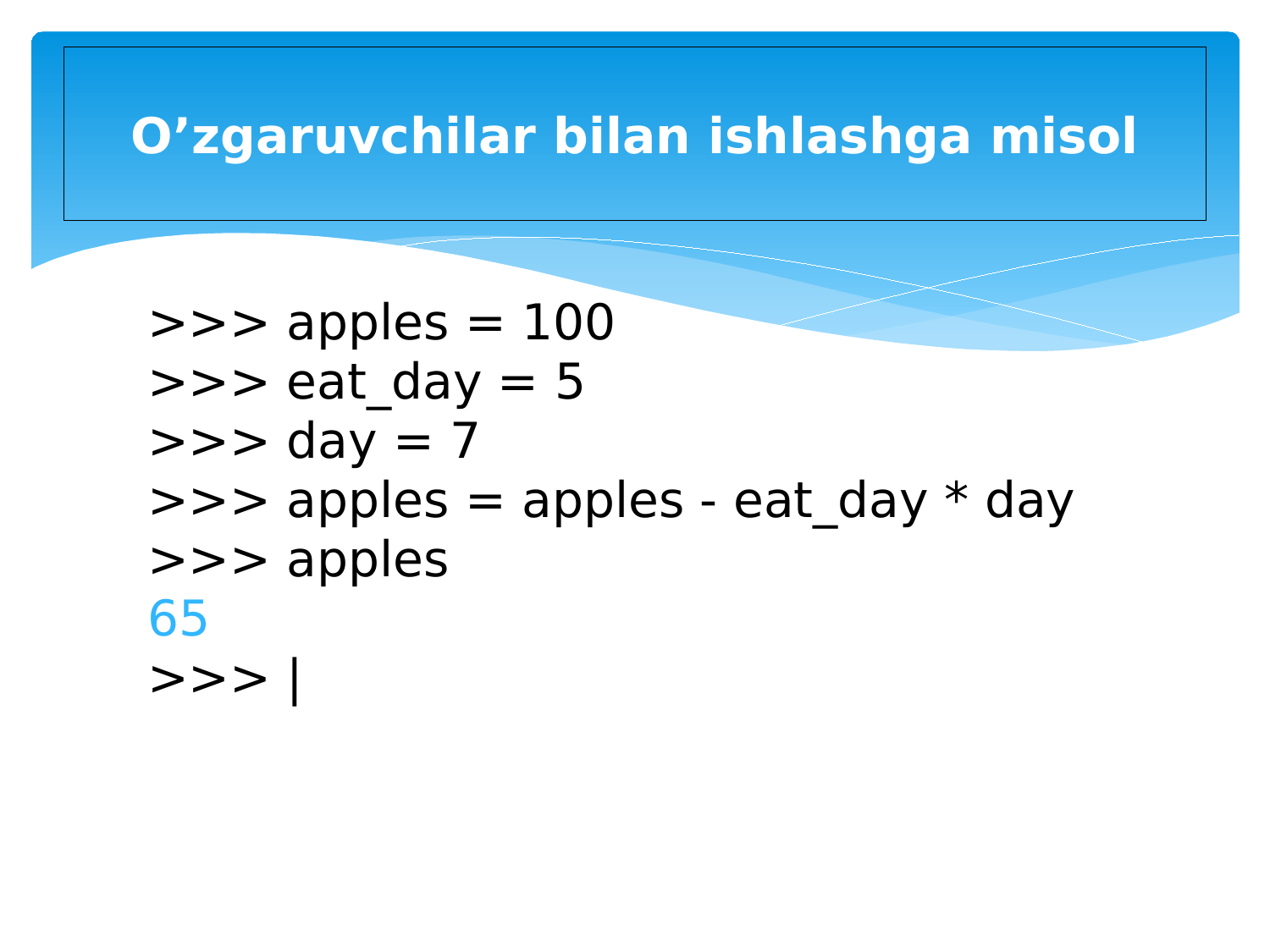

# O’zgaruvchilar bilan ishlashga misol
>>> apples = 100
>>> eat_day = 5
>>> day = 7
>>> apples = apples - eat_day * day
>>> apples
65
>>> |